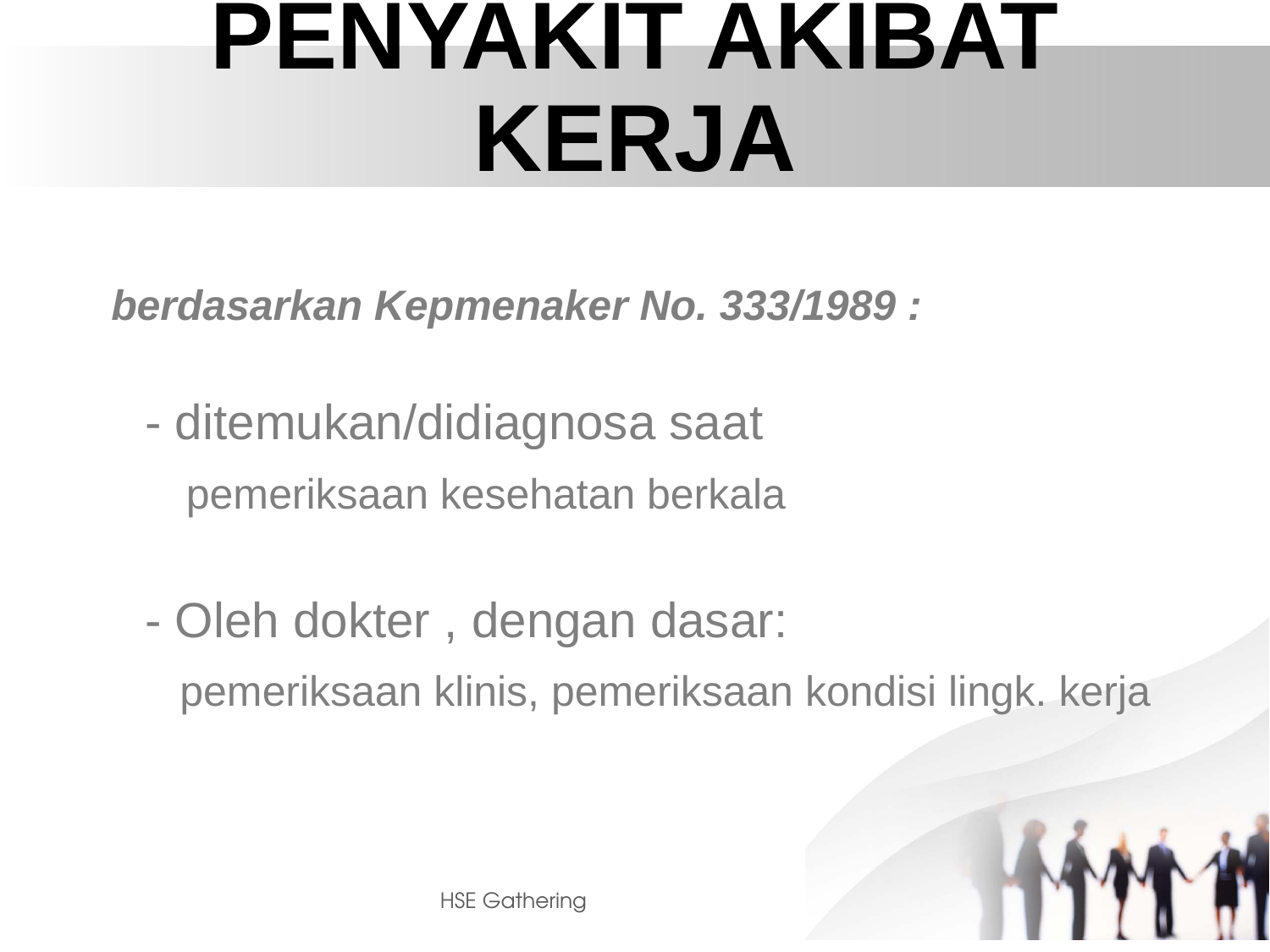

# PENYAKIT AKIBAT KERJA
 berdasarkan Kepmenaker No. 333/1989 :
- ditemukan/didiagnosa saat
	   pemeriksaan kesehatan berkala
	- Oleh dokter , dengan dasar:
      pemeriksaan klinis, pemeriksaan kondisi lingk. kerja
HSE Gathering
21